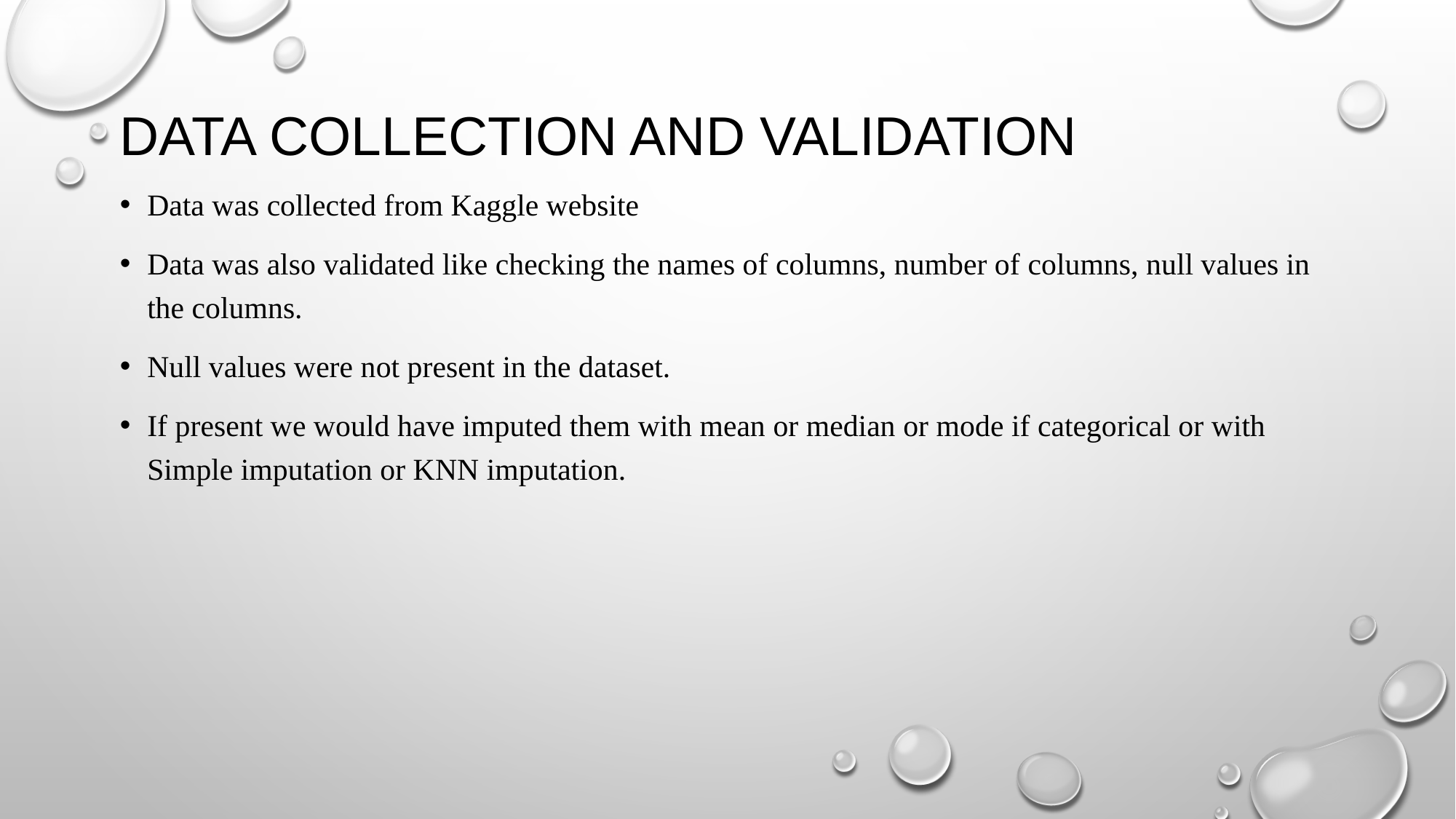

# Data ColleCtion and validation
Data was collected from Kaggle website
Data was also validated like checking the names of columns, number of columns, null values in the columns.
Null values were not present in the dataset.
If present we would have imputed them with mean or median or mode if categorical or with Simple imputation or KNN imputation.